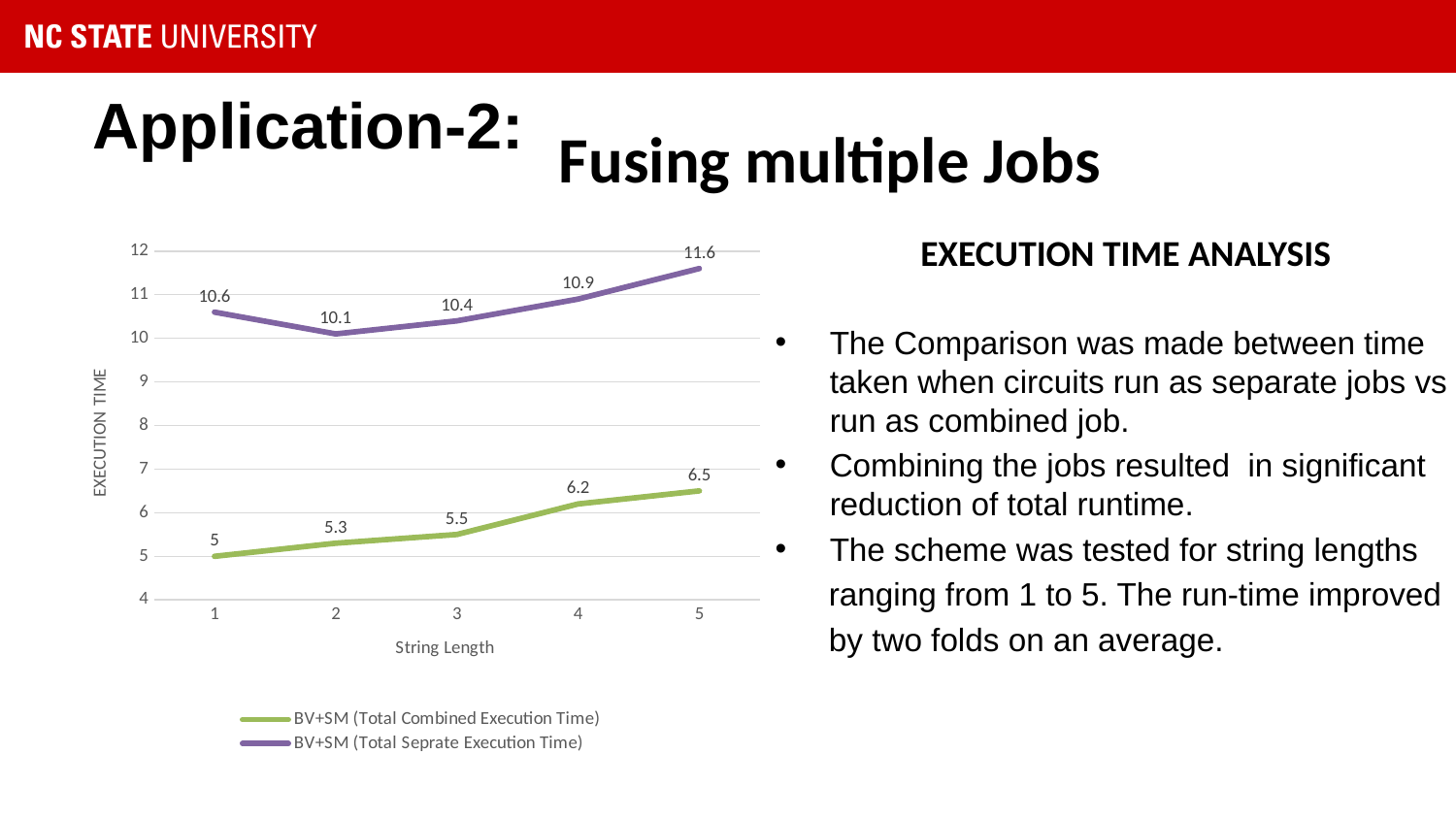

Fusing multiple Jobs
# Application-2:

### Chart

| Category | BV+SM (Total Combined Execution Time) | BV+SM (Total Seprate Execution Time)  |
|---|---|---|
EXECUTION TIME ANALYSIS
The Comparison was made between time taken when circuits run as separate jobs vs run as combined job.
Combining the jobs resulted  in significant reduction of total runtime.
The scheme was tested for string lengths
      ranging from 1 to 5. The run-time improved
      by two folds on an average.